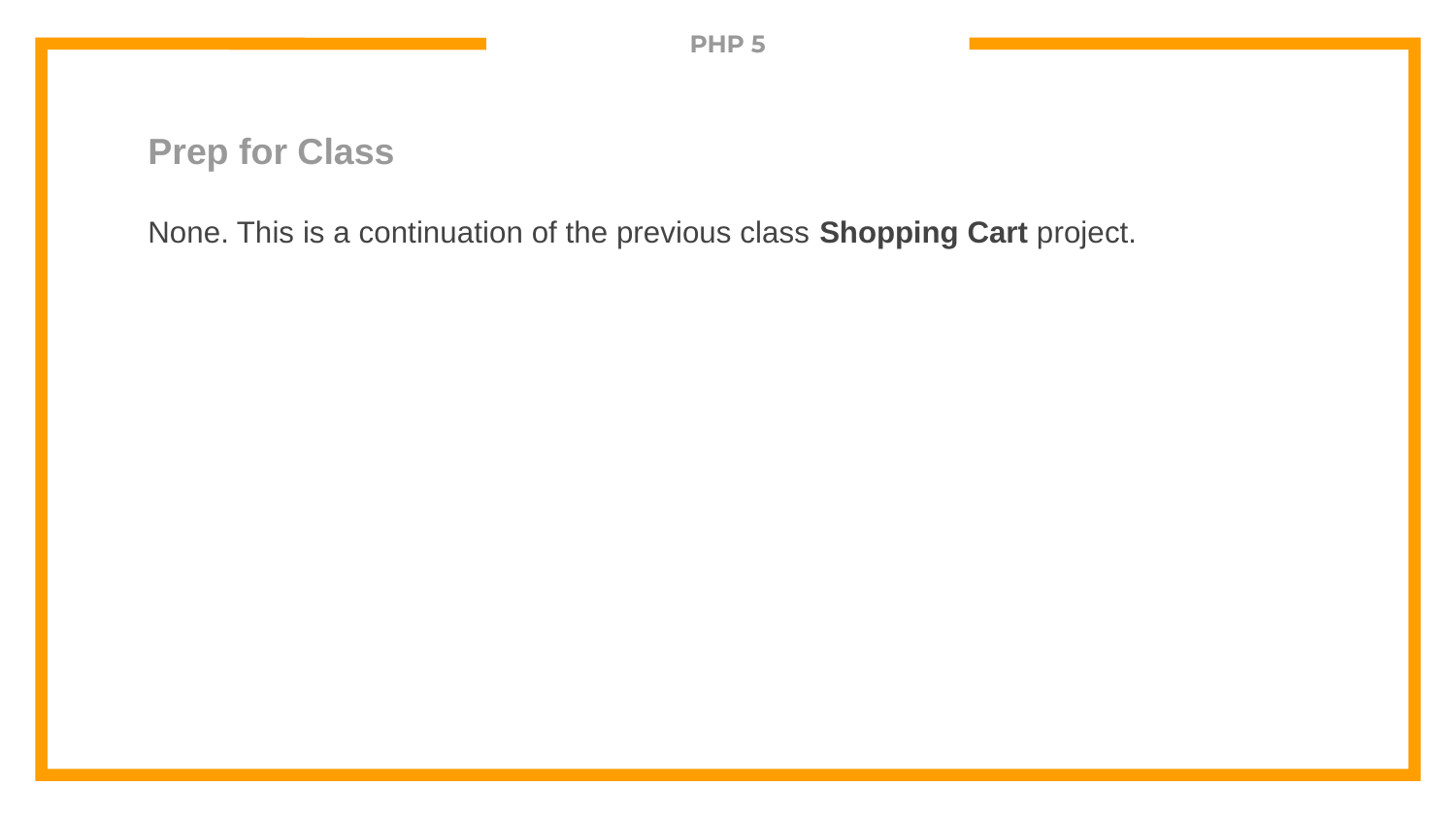

# PHP 5
Prep for Class

None. This is a continuation of the previous class Shopping Cart project.